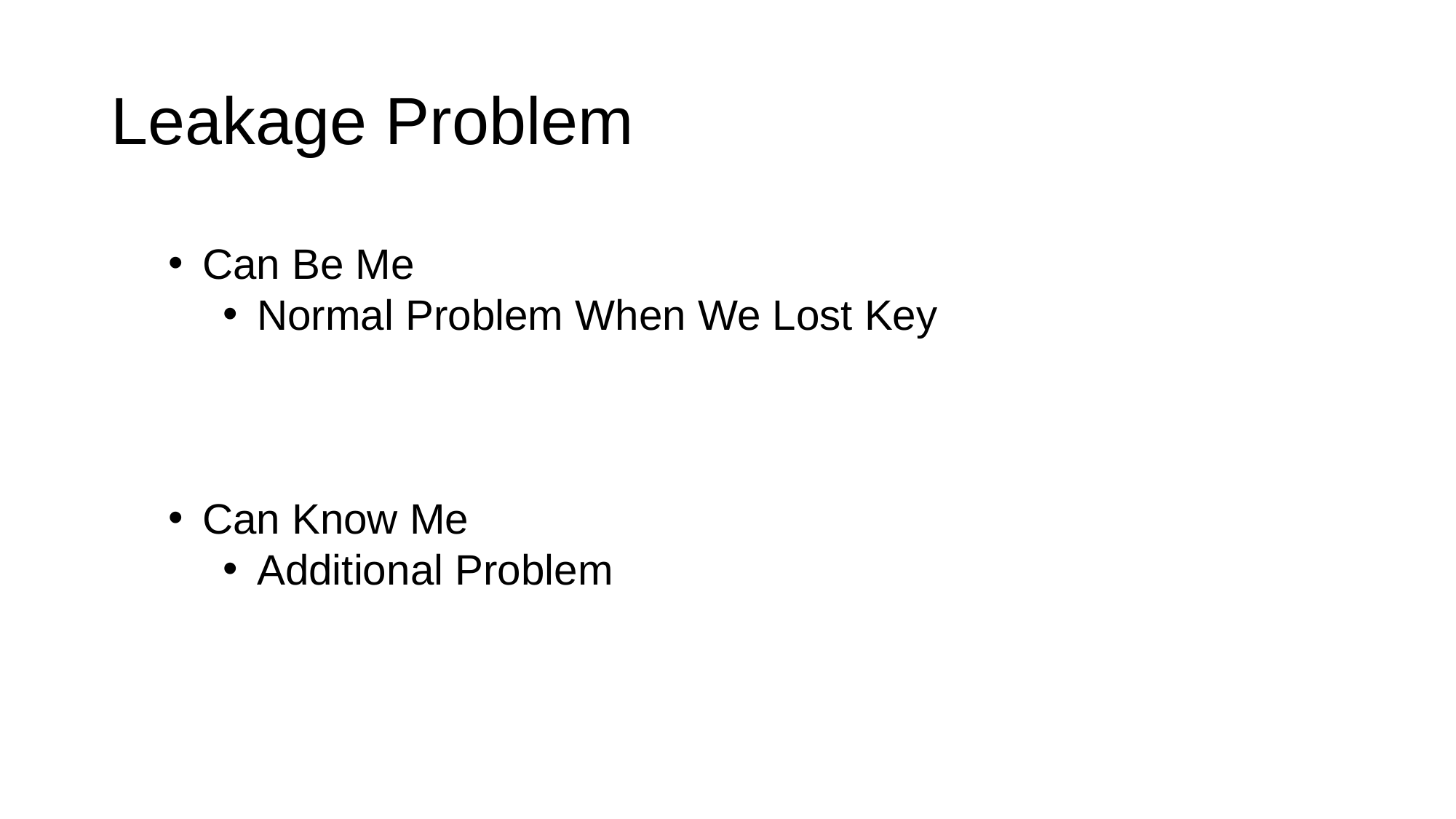

# Leakage Problem
Can Be Me
Normal Problem When We Lost Key

Can Know Me
Additional Problem